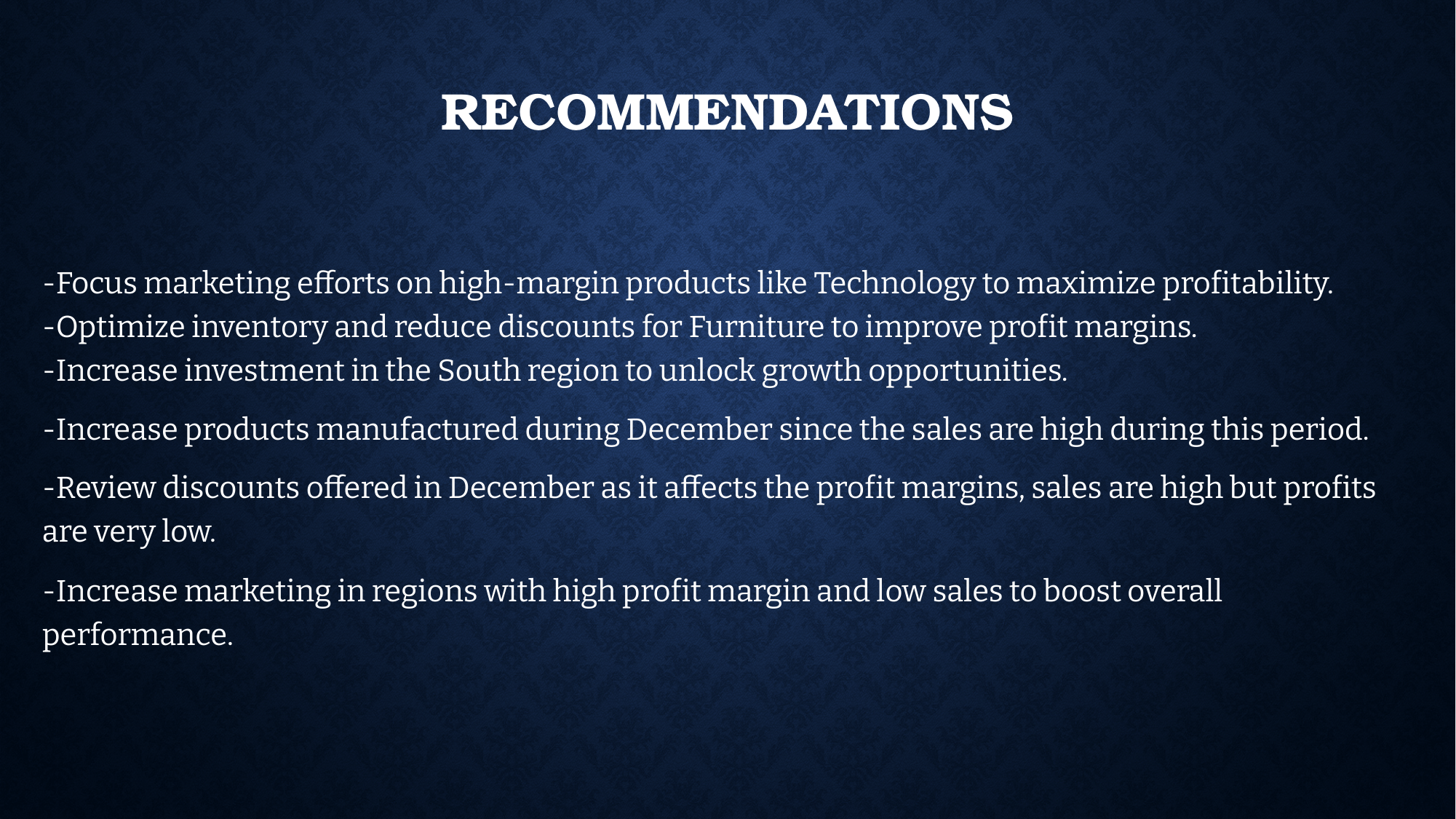

# recommendations
-Focus marketing efforts on high-margin products like Technology to maximize profitability.
-Optimize inventory and reduce discounts for Furniture to improve profit margins.
-Increase investment in the South region to unlock growth opportunities.
-Increase products manufactured during December since the sales are high during this period.
-Review discounts offered in December as it affects the profit margins, sales are high but profits are very low.
-Increase marketing in regions with high profit margin and low sales to boost overall performance.